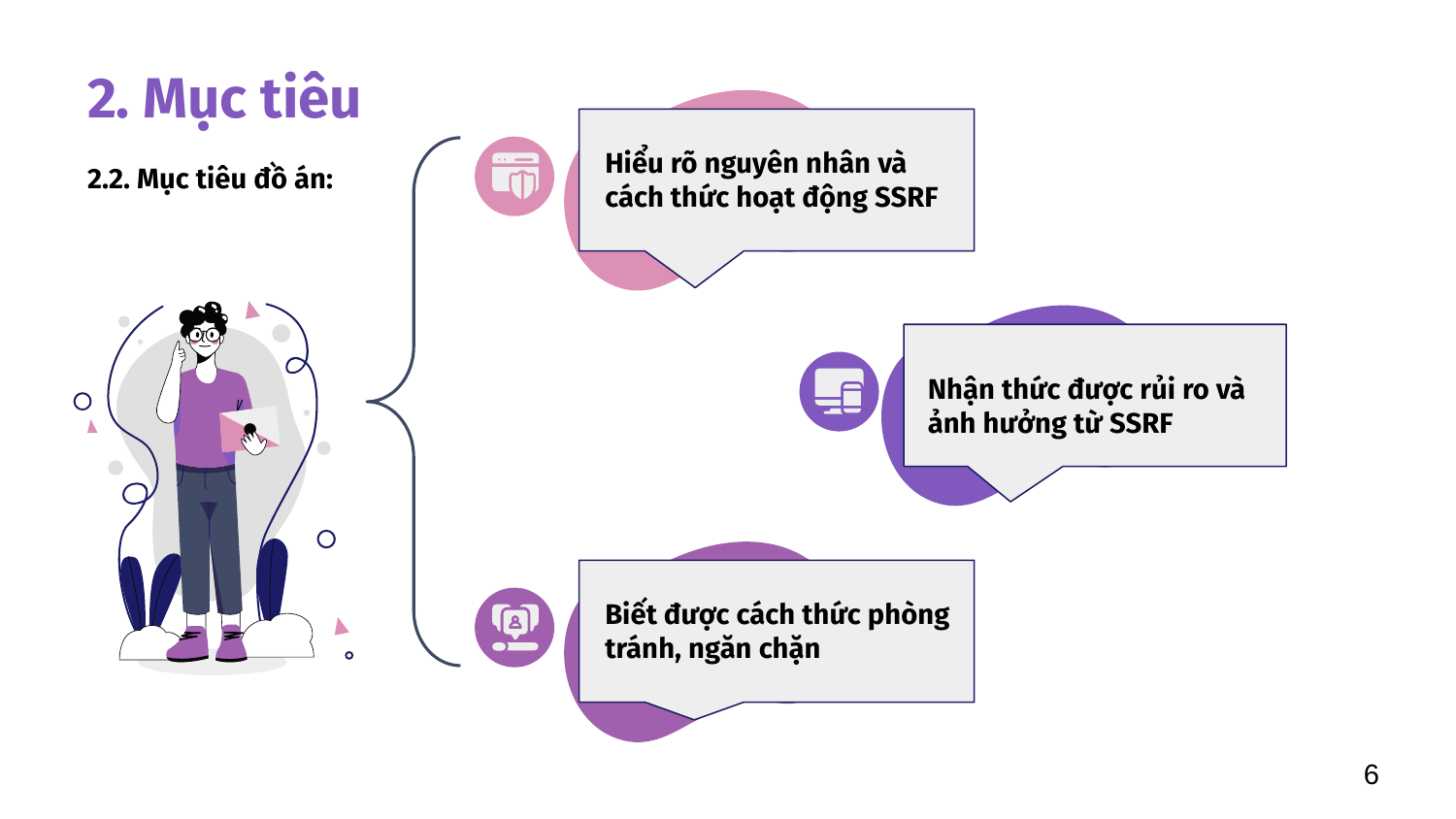

# 2. Mục tiêu

Hiểu rõ nguyên nhân và cách thức hoạt động SSRF
2.2. Mục tiêu đồ án:

Nhận thức được rủi ro và ảnh hưởng từ SSRF

Biết được cách thức phòng tránh, ngăn chặn
6